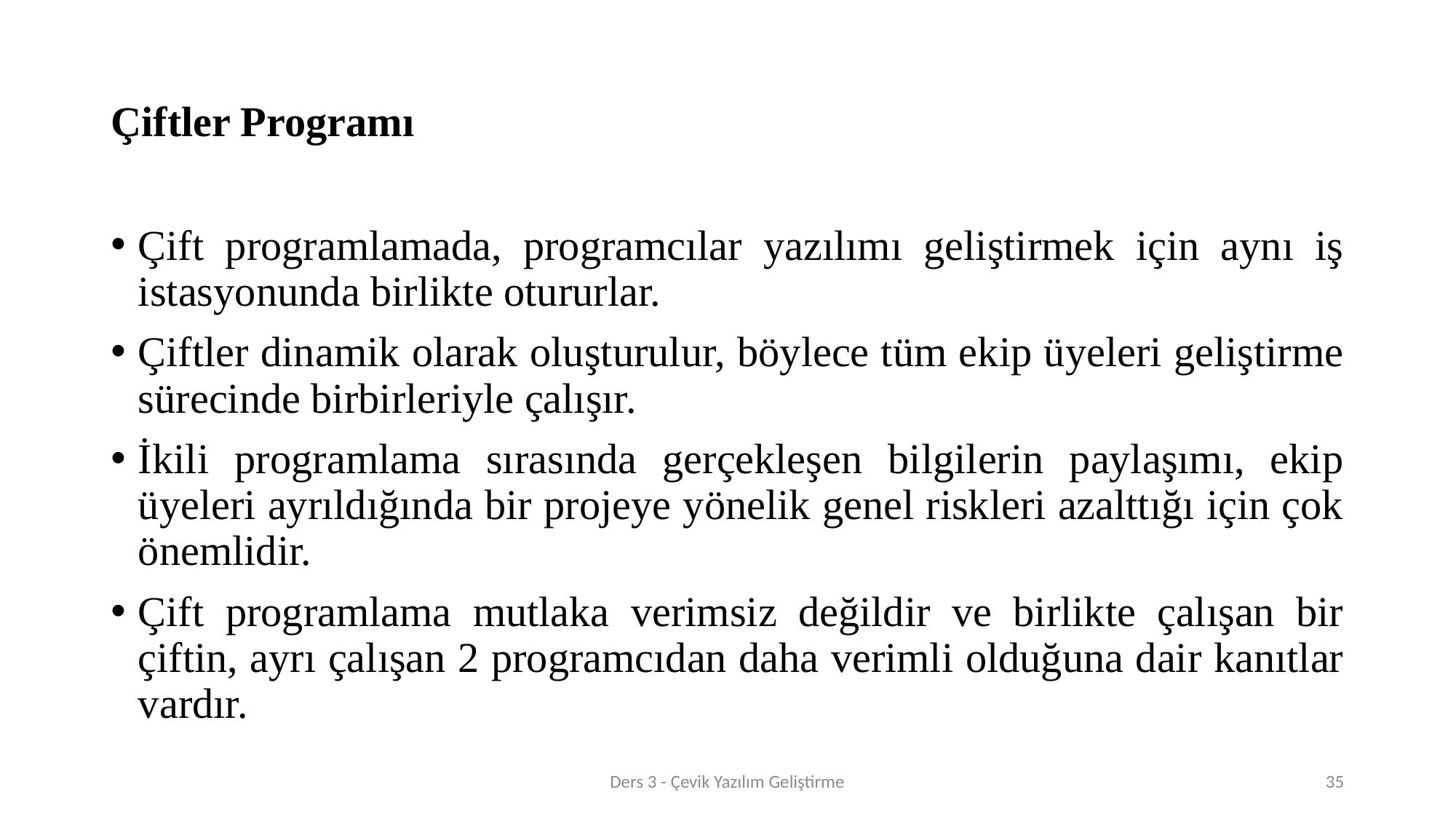

# Çiftler Programı
Çift programlamada, programcılar yazılımı geliştirmek için aynı iş istasyonunda birlikte otururlar.
Çiftler dinamik olarak oluşturulur, böylece tüm ekip üyeleri geliştirme sürecinde birbirleriyle çalışır.
İkili programlama sırasında gerçekleşen bilgilerin paylaşımı, ekip üyeleri ayrıldığında bir projeye yönelik genel riskleri azalttığı için çok önemlidir.
Çift programlama mutlaka verimsiz değildir ve birlikte çalışan bir çiftin, ayrı çalışan 2 programcıdan daha verimli olduğuna dair kanıtlar vardır.
Ders 3 - Çevik Yazılım Geliştirme
35